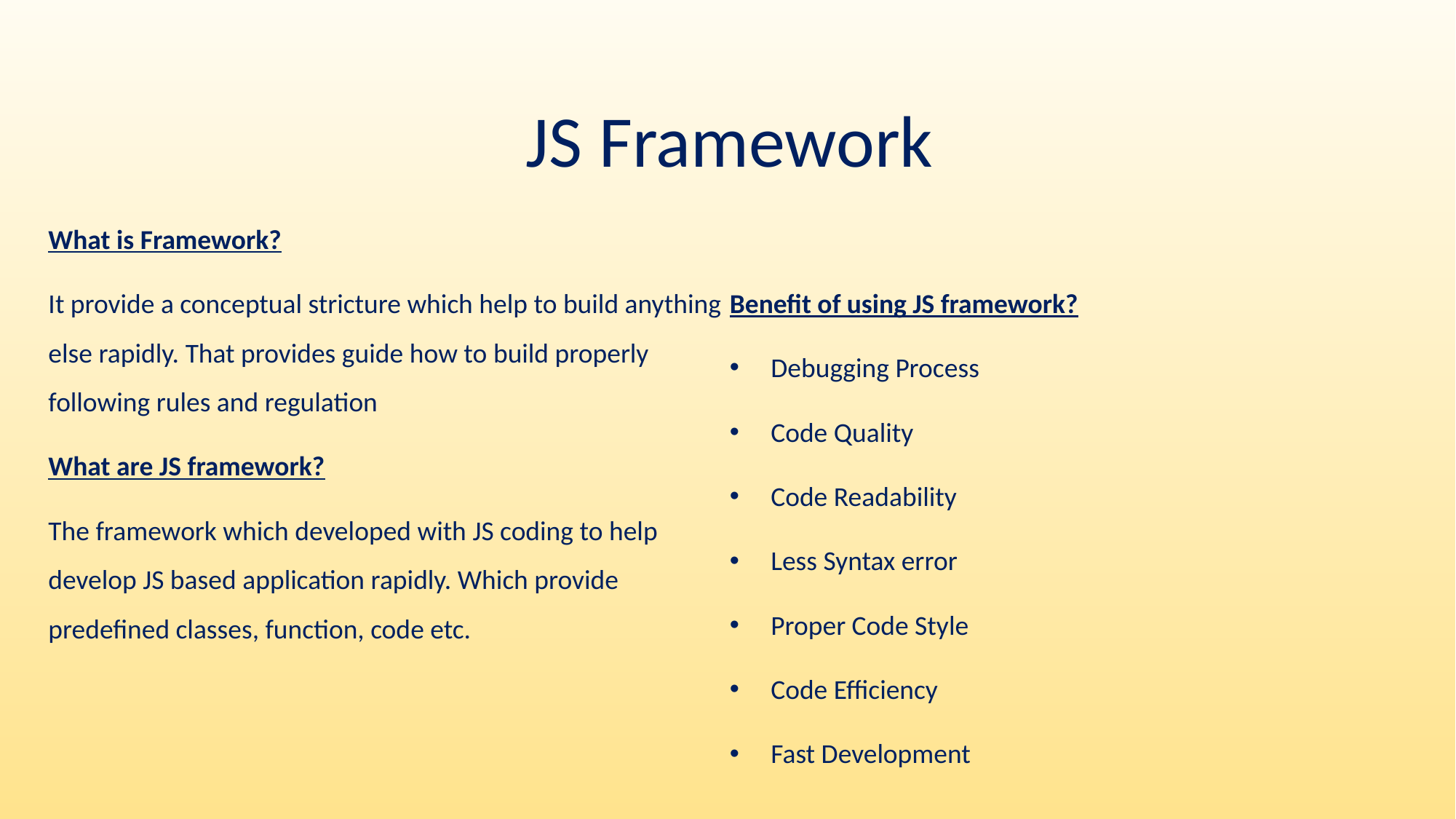

# JS Framework
What is Framework?
It provide a conceptual stricture which help to build anything else rapidly. That provides guide how to build properly following rules and regulation
What are JS framework?
The framework which developed with JS coding to help develop JS based application rapidly. Which provide predefined classes, function, code etc.

Benefit of using JS framework?
Debugging Process
Code Quality
Code Readability
Less Syntax error
Proper Code Style
Code Efficiency
Fast Development